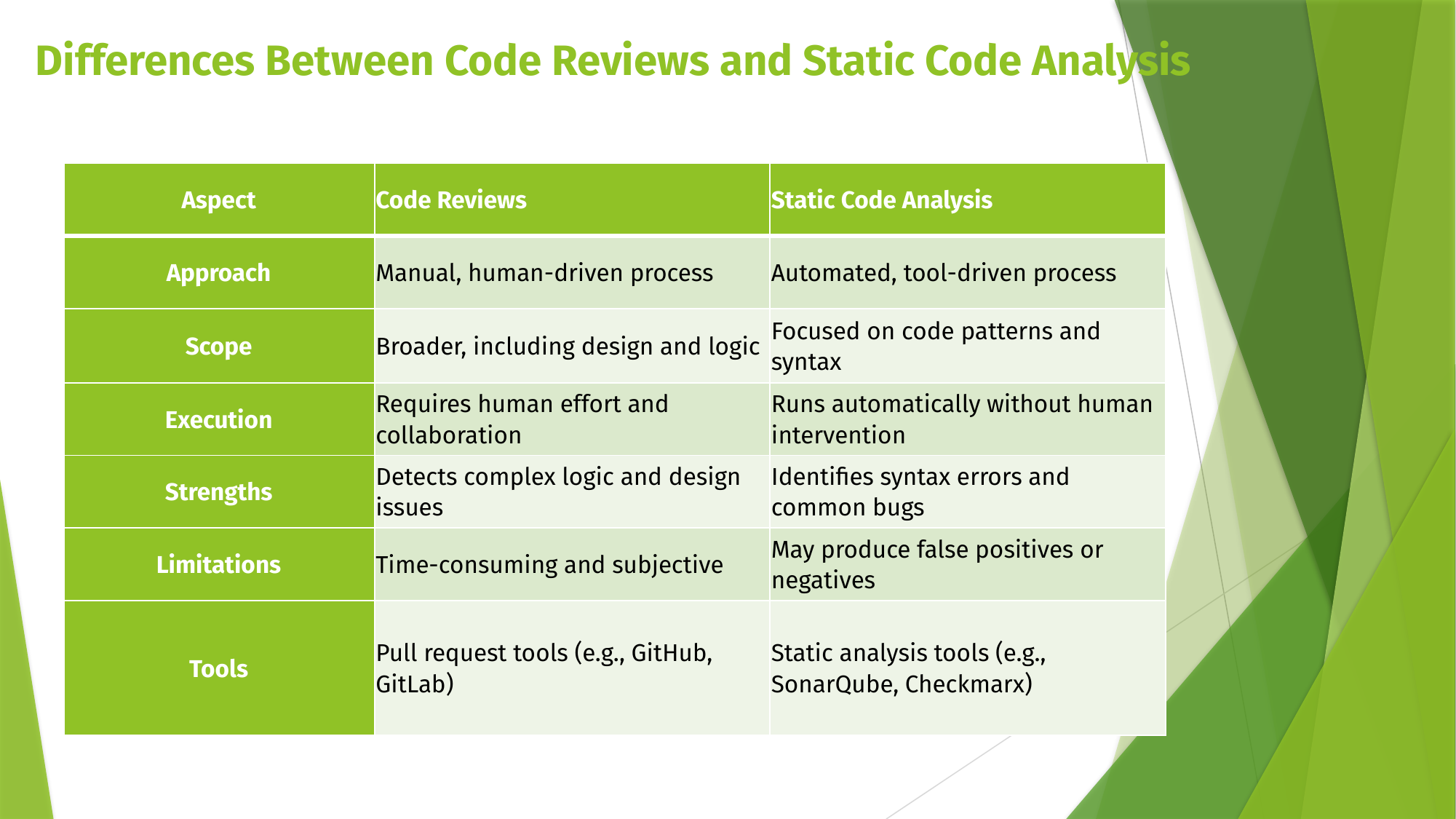

# Differences Between Code Reviews and Static Code Analysis
| Aspect | Code Reviews | Static Code Analysis |
| --- | --- | --- |
| Approach | Manual, human-driven process | Automated, tool-driven process |
| Scope | Broader, including design and logic | Focused on code patterns and syntax |
| Execution | Requires human effort and collaboration | Runs automatically without human intervention |
| Strengths | Detects complex logic and design issues | Identifies syntax errors and common bugs |
| Limitations | Time-consuming and subjective | May produce false positives or negatives |
| Tools | Pull request tools (e.g., GitHub, GitLab) | Static analysis tools (e.g., SonarQube, Checkmarx) |